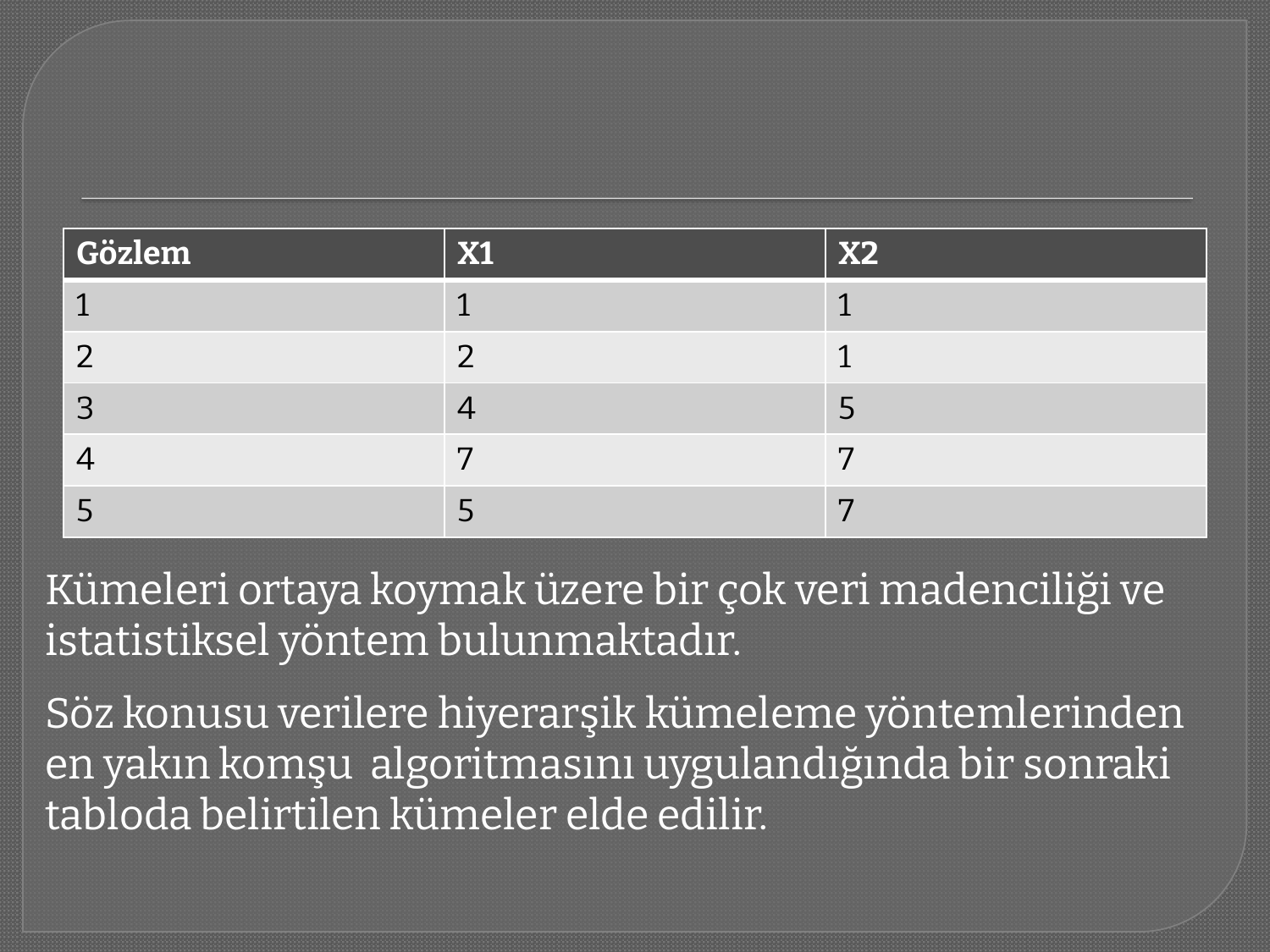

#
| Gözlem | X1 | X2 |
| --- | --- | --- |
| 1 | 1 | 1 |
| 2 | 2 | 1 |
| 3 | 4 | 5 |
| 4 | 7 | 7 |
| 5 | 5 | 7 |
Kümeleri ortaya koymak üzere bir çok veri madenciliği ve
istatistiksel yöntem bulunmaktadır.

Söz konusu verilere hiyerarşik kümeleme yöntemlerinden
en yakın komşu  algoritmasını uygulandığında bir sonraki
tabloda belirtilen kümeler elde edilir.